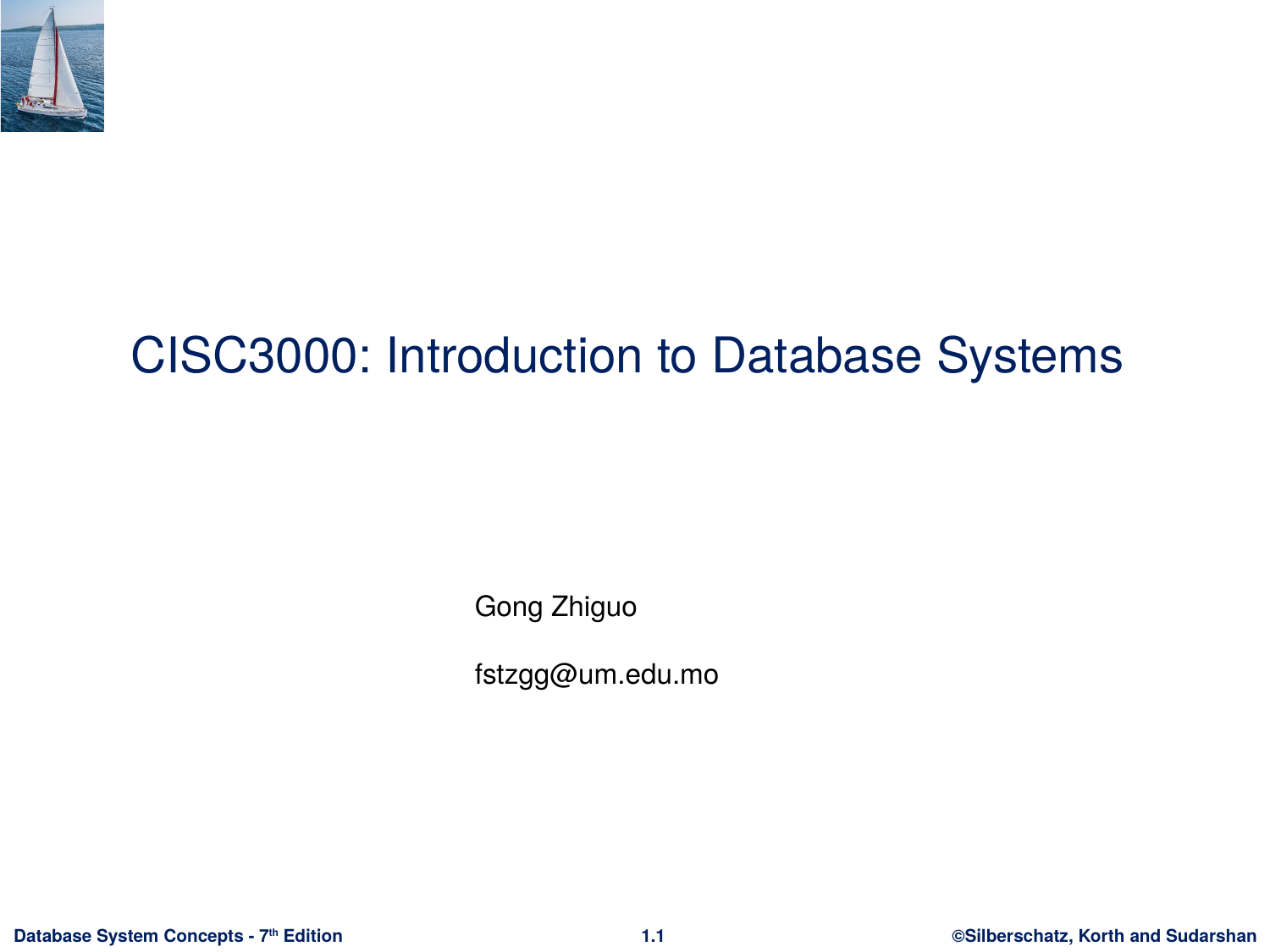

CISC3000: Introduction to Database Systems
Gong Zhiguo

fstzgg@um.edu.mo